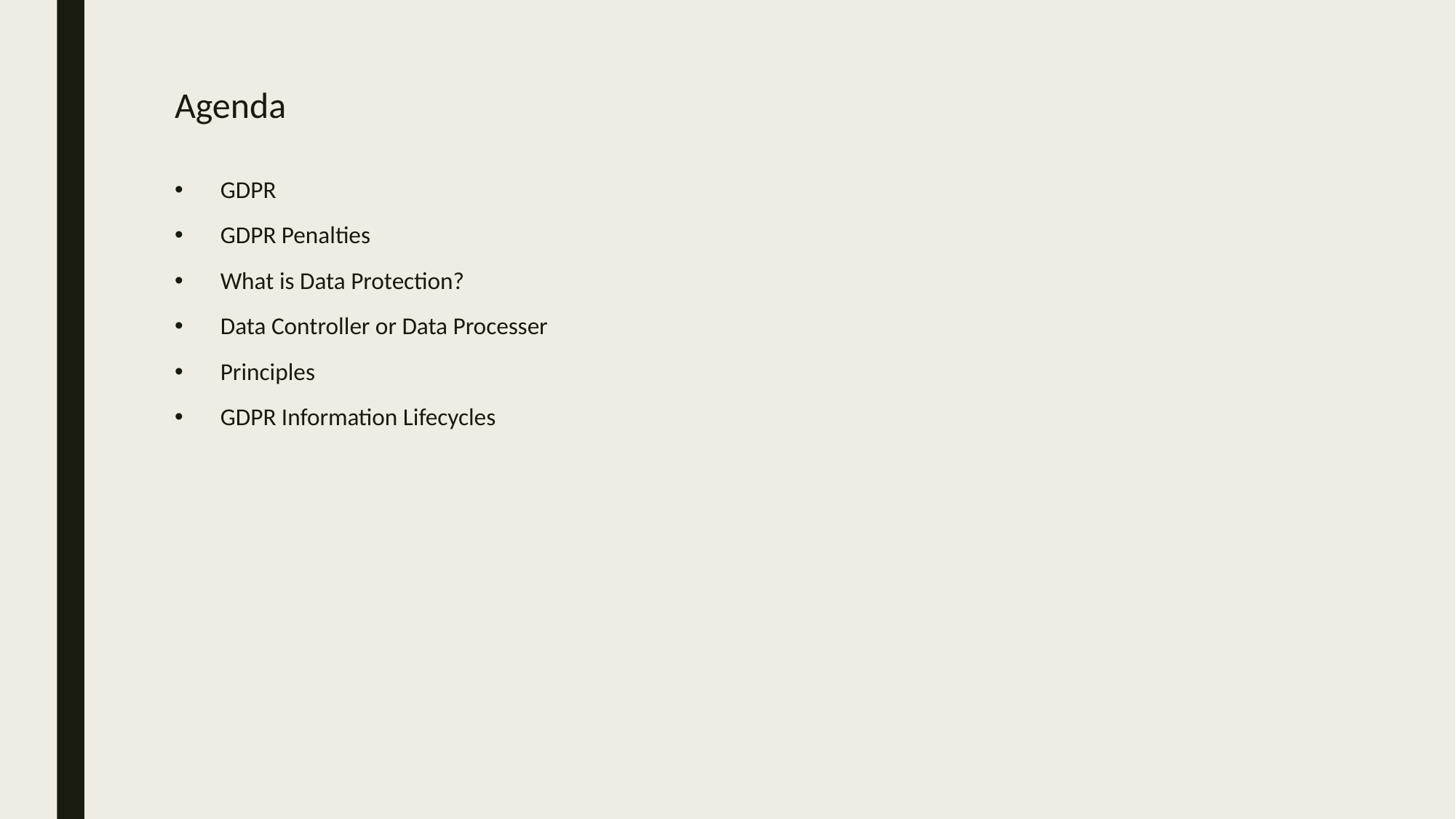

# Agenda
GDPR
GDPR Penalties
What is Data Protection?
Data Controller or Data Processer
Principles
GDPR Information Lifecycles